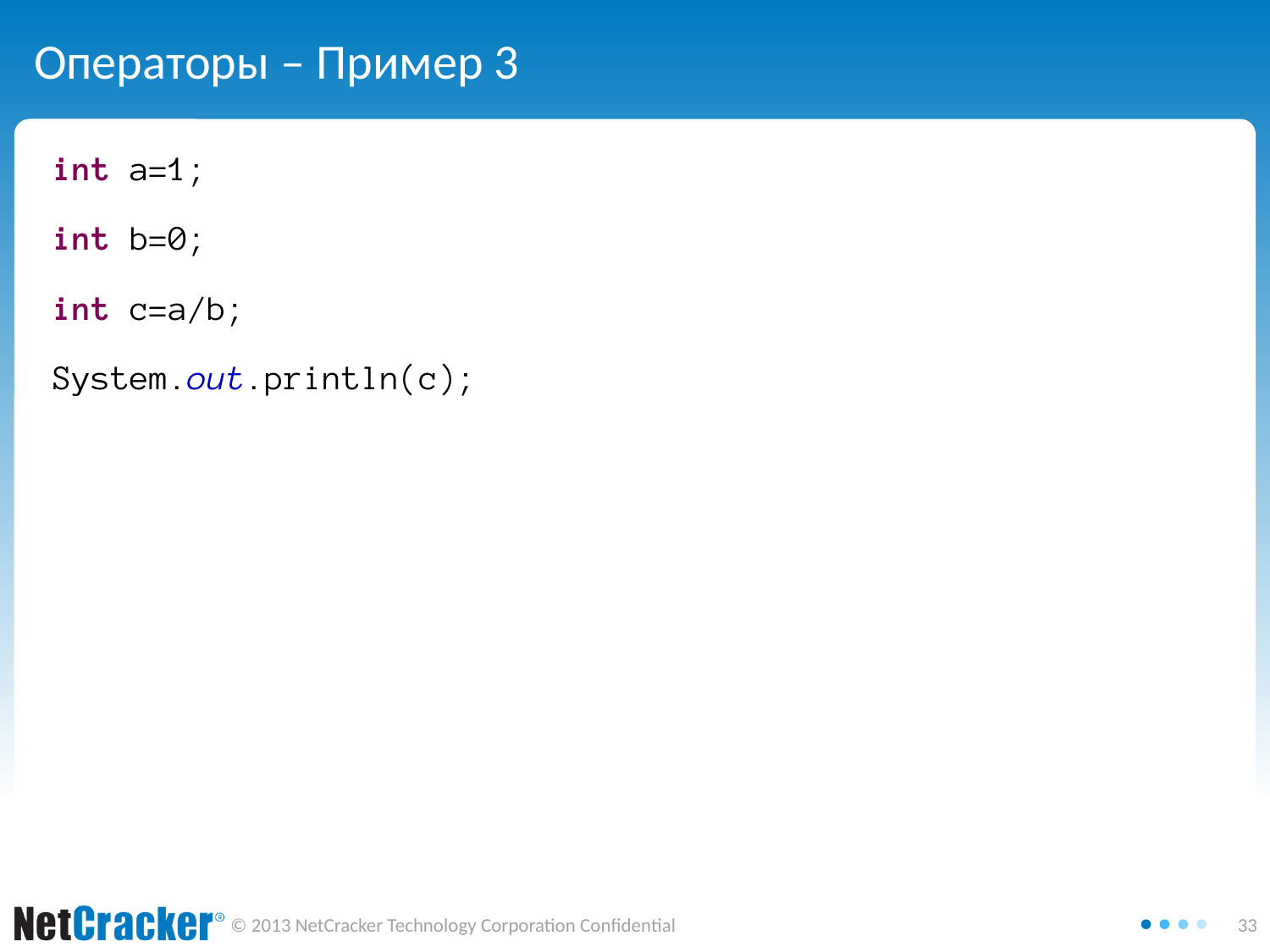

# Операторы – Пример 3
 int a=1;
 int b=0;
 int c=a/b;
 System.out.println(c);